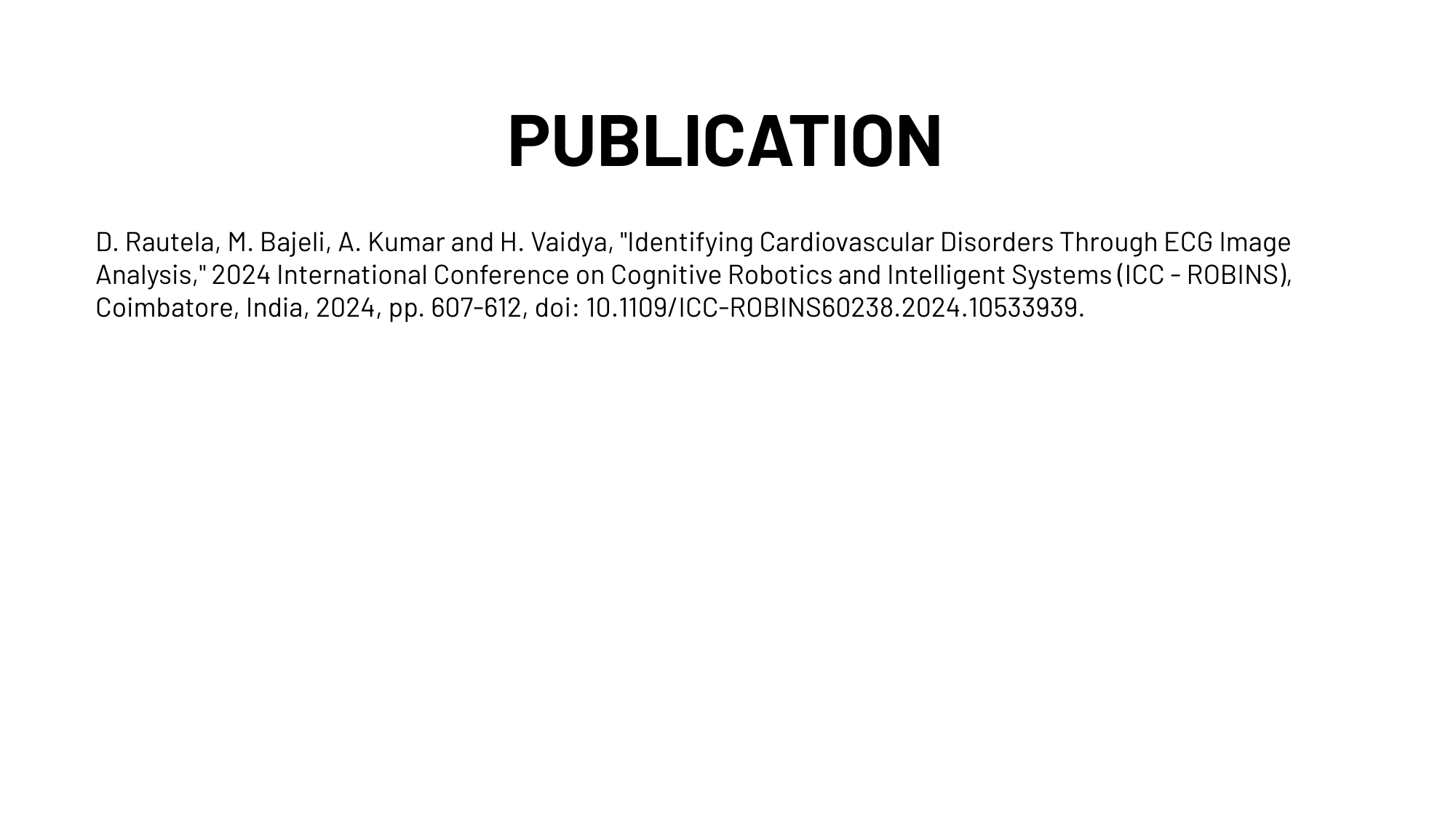

PUBLICATION

D. Rautela, M. Bajeli, A. Kumar and H. Vaidya, "Identifying Cardiovascular Disorders Through ECG Image Analysis," 2024 International Conference on Cognitive Robotics and Intelligent Systems (ICC - ROBINS), Coimbatore, India, 2024, pp. 607-612, doi: 10.1109/ICC-ROBINS60238.2024.10533939.